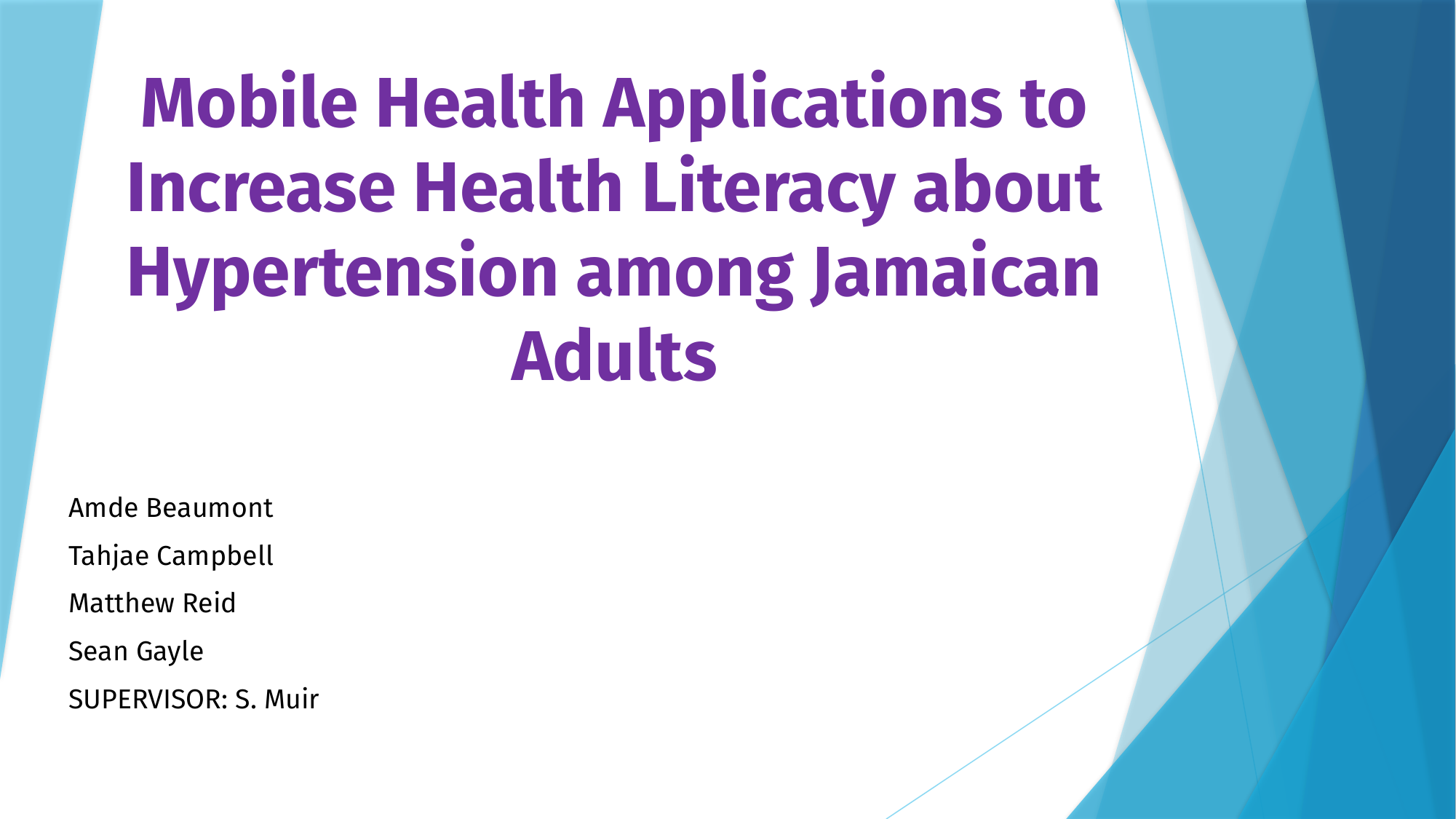

# Mobile Health Applications to Increase Health Literacy about Hypertension among Jamaican Adults
Amde Beaumont
Tahjae Campbell
Matthew Reid
Sean Gayle
SUPERVISOR: S. Muir